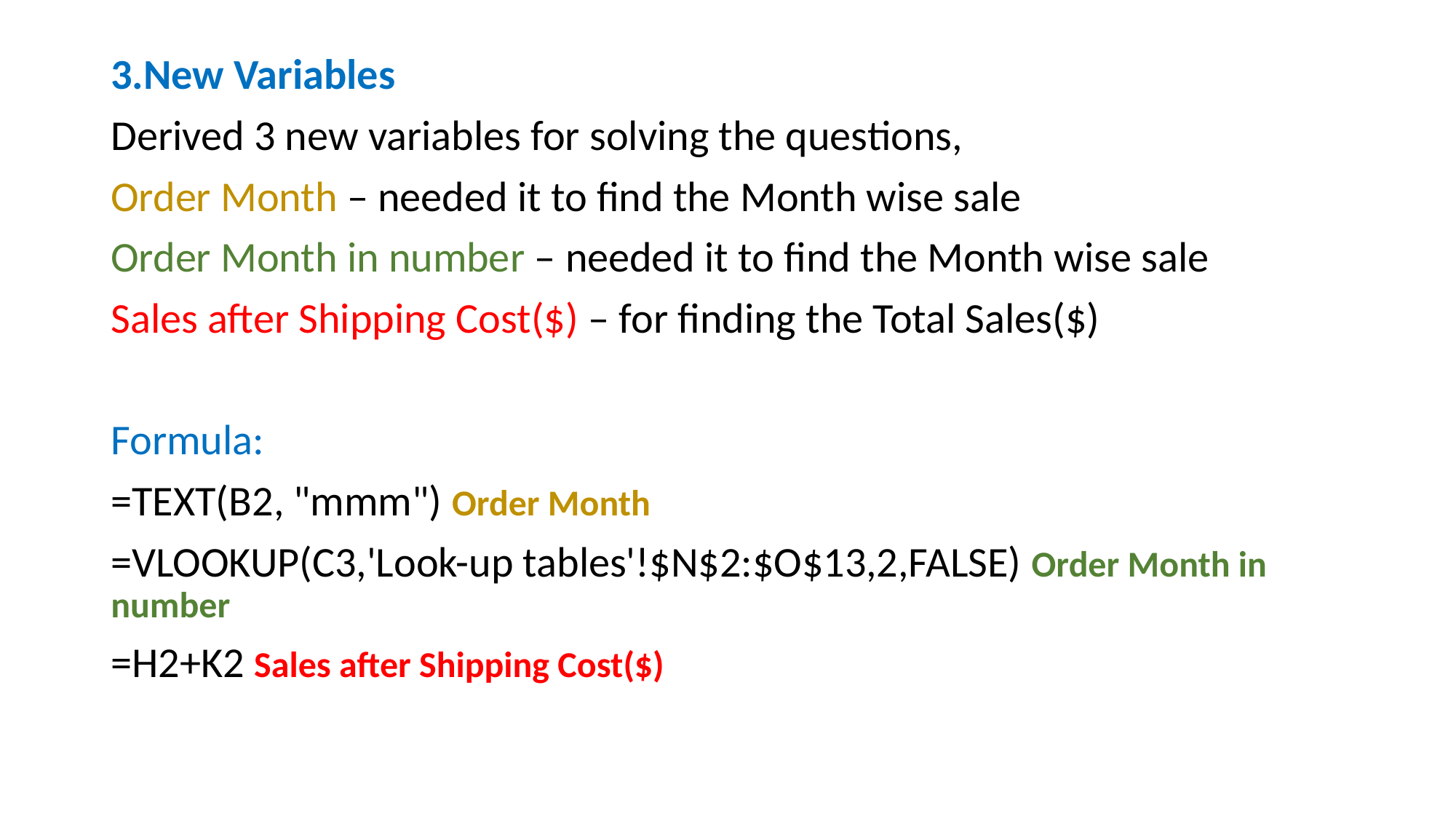

3.New Variables
Derived 3 new variables for solving the questions,
Order Month – needed it to find the Month wise sale
Order Month in number – needed it to find the Month wise sale
Sales after Shipping Cost($) – for finding the Total Sales($)

Formula:
=TEXT(B2, "mmm") Order Month
=VLOOKUP(C3,'Look-up tables'!$N$2:$O$13,2,FALSE) Order Month in number
=H2+K2 Sales after Shipping Cost($)